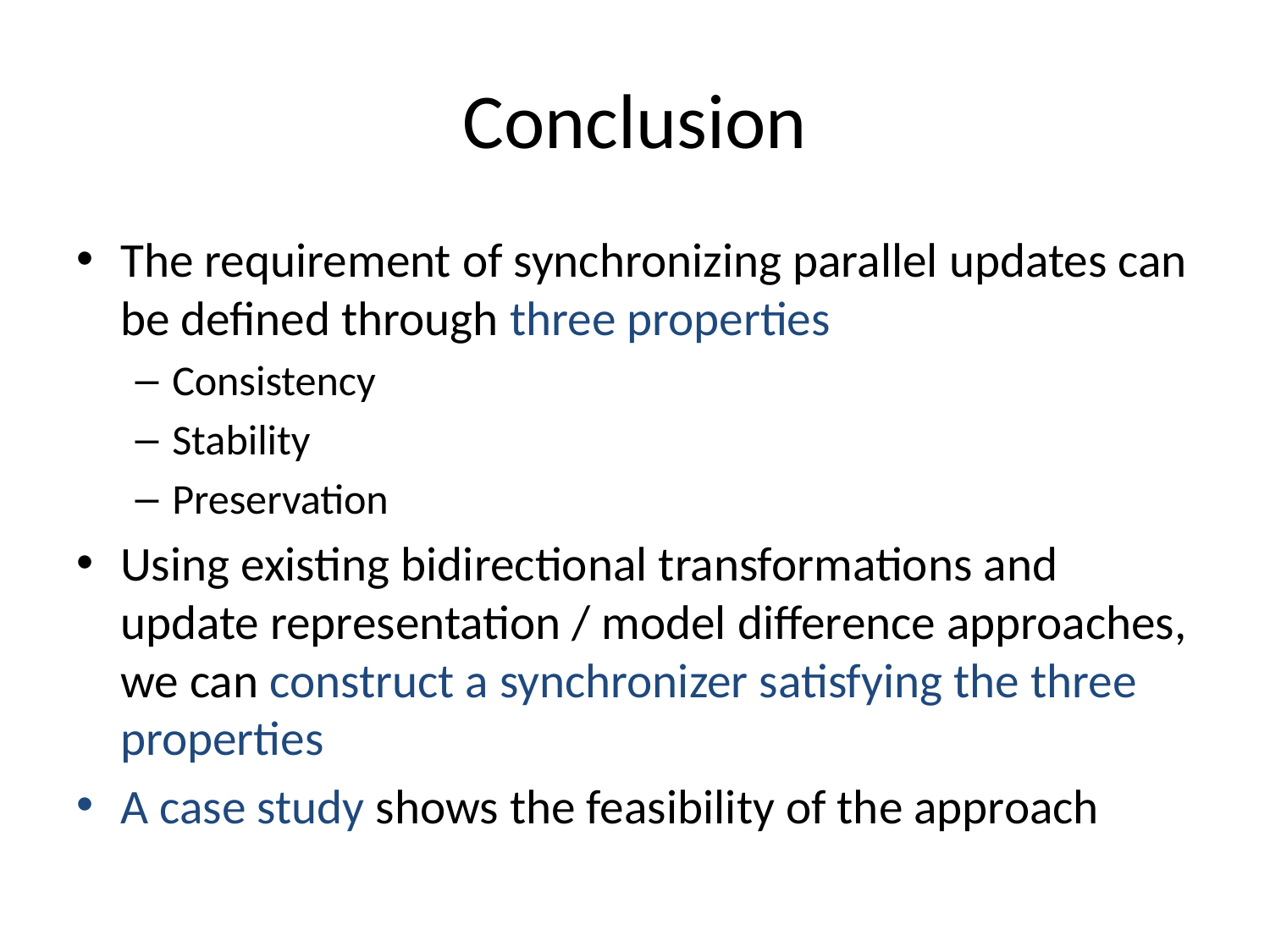

# Conclusion
The requirement of synchronizing parallel updates can be defined through three properties
Consistency
Stability
Preservation
Using existing bidirectional transformations and update representation / model difference approaches, we can construct a synchronizer satisfying the three properties
A case study shows the feasibility of the approach